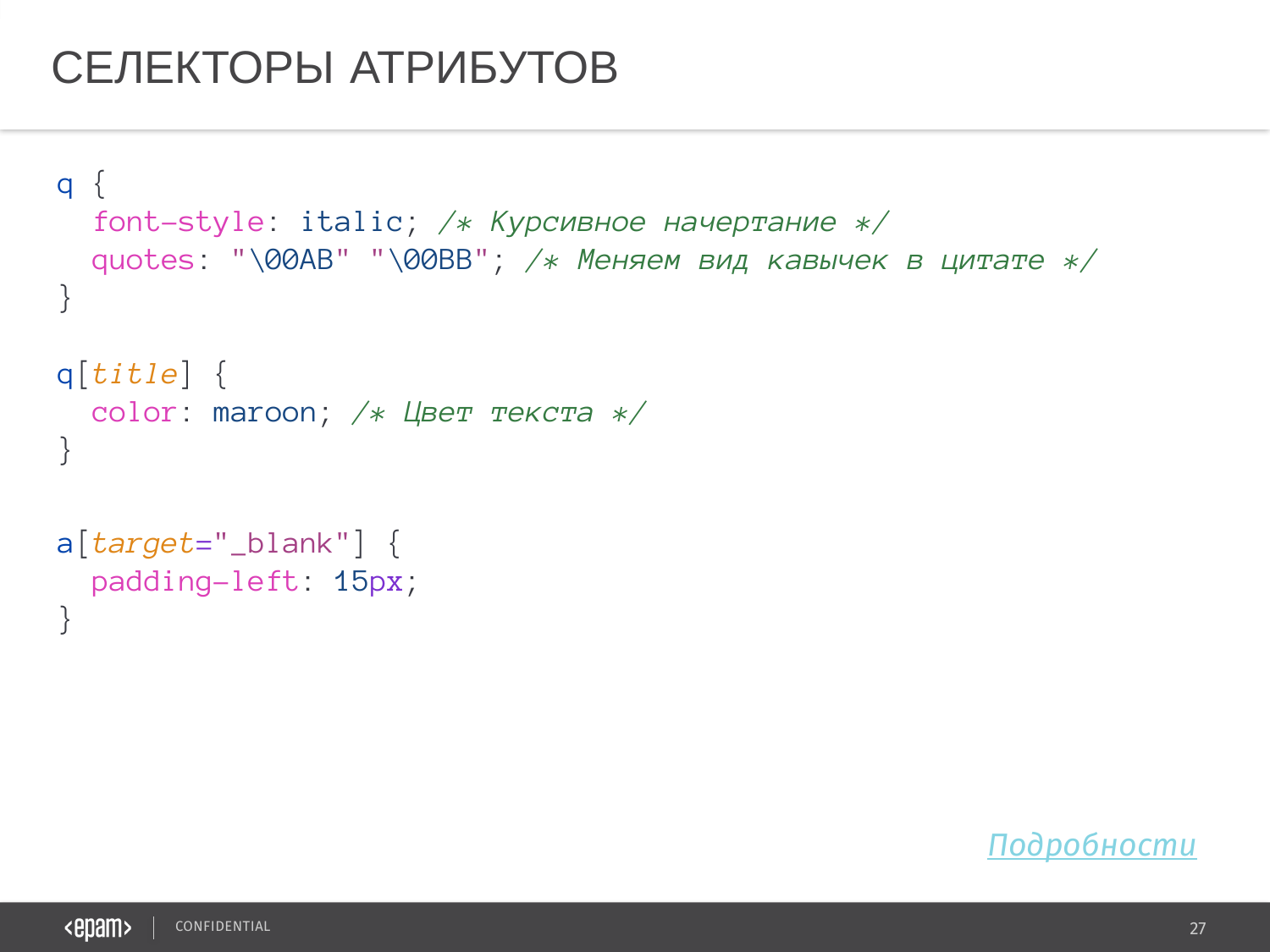

СЕЛЕКТОРЫ АТРИБУТОВ

q {
  font-style: italic; /* Курсивное начертание */
  quotes: "\00AB" "\00BB"; /* Меняем вид кавычек в цитате */
}
q[title] {
  color: maroon; /* Цвет текста */
}
а[target="_blank"] {
  padding-left: 15px;
}
Подробности